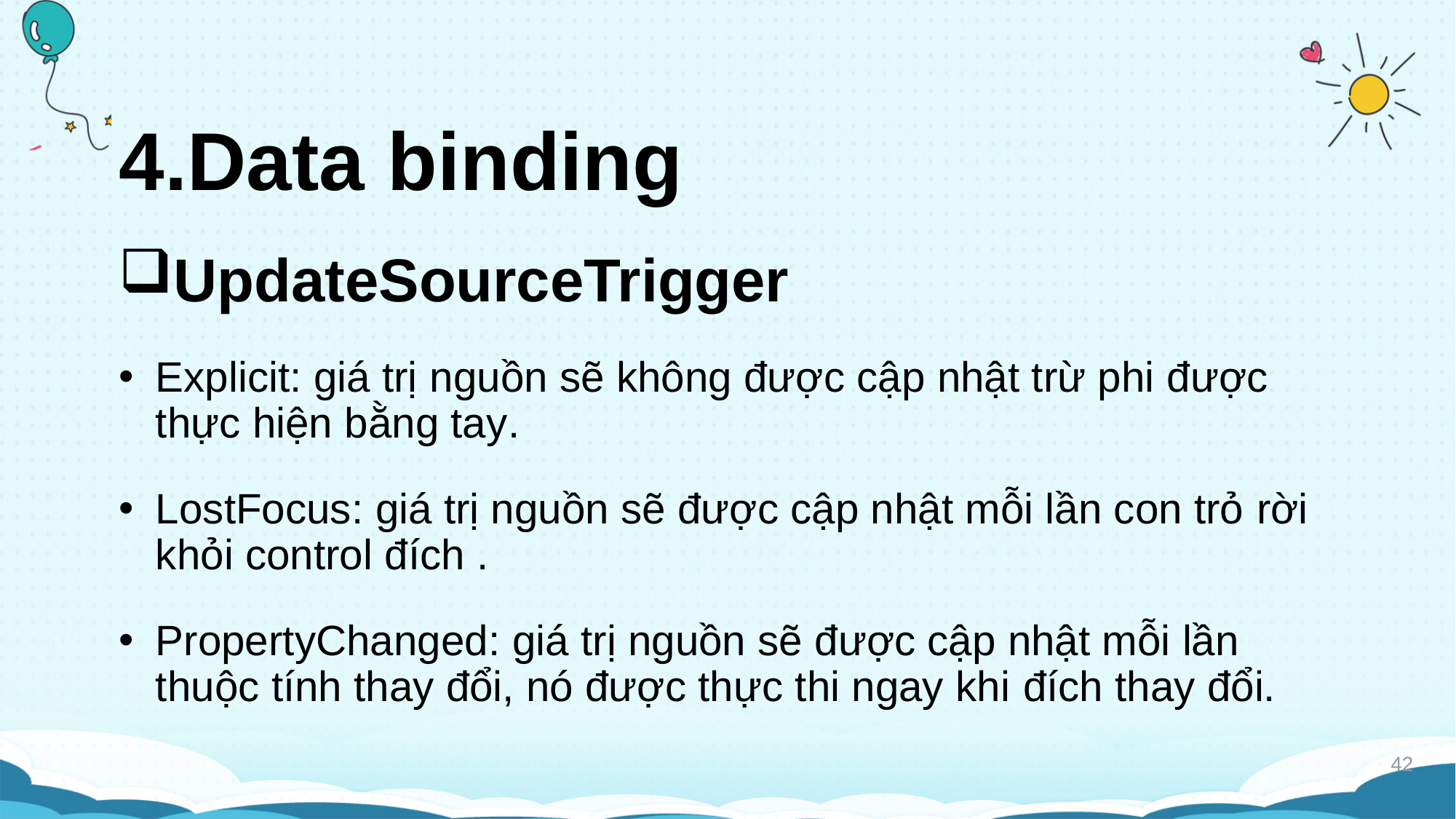

# 4.Data binding
UpdateSourceTrigger
Explicit: giá trị nguồn sẽ không được cập nhật trừ phi được thực hiện bằng tay.
LostFocus: giá trị nguồn sẽ được cập nhật mỗi lần con trỏ rời khỏi control đích .
PropertyChanged: giá trị nguồn sẽ được cập nhật mỗi lần thuộc tính thay đổi, nó được thực thi ngay khi đích thay đổi.
42